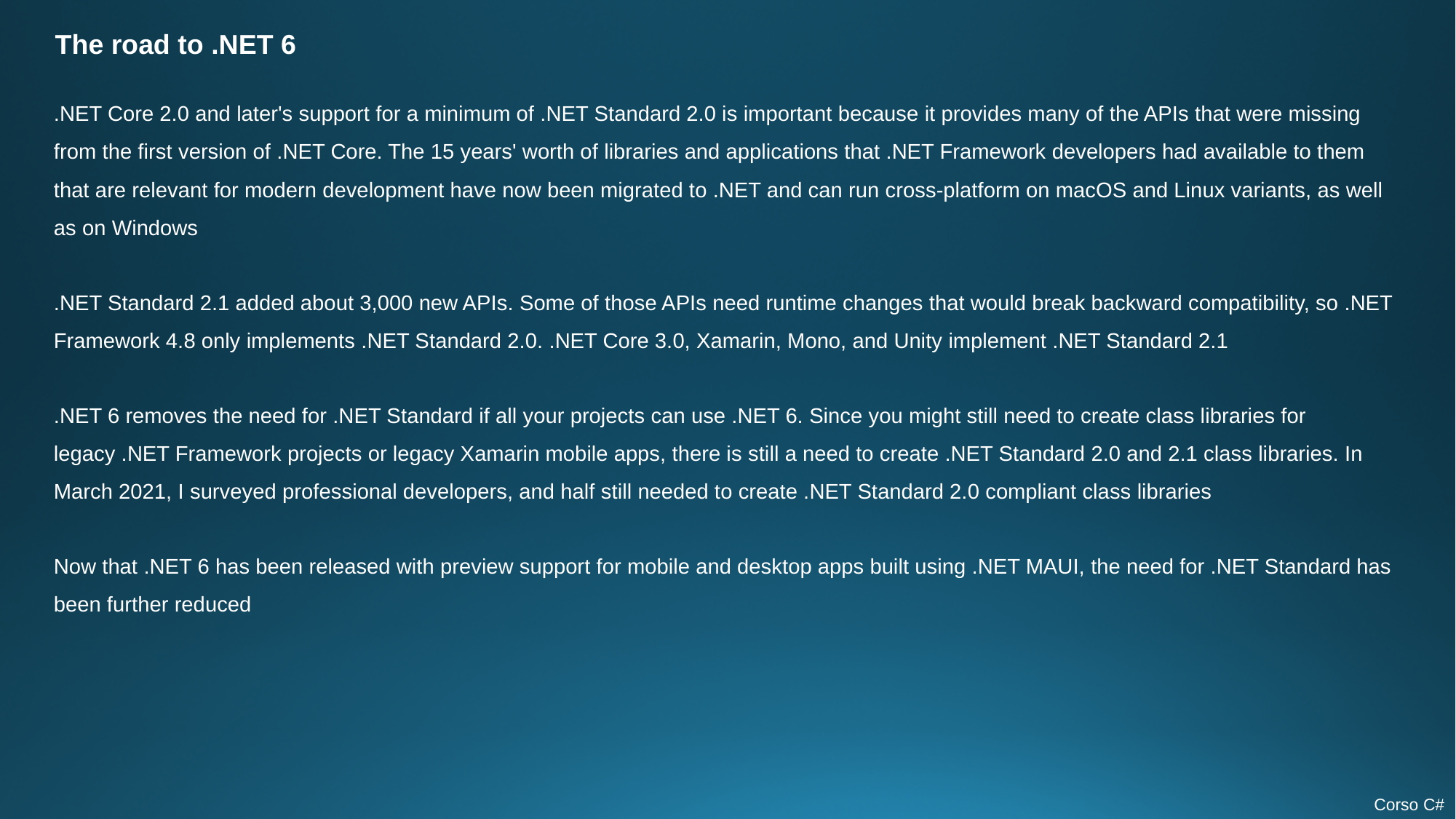

The road to .NET 6
.NET Core 2.0 and later's support for a minimum of .NET Standard 2.0 is important because it provides many of the APIs that were missing from the first version of .NET Core. The 15 years' worth of libraries and applications that .NET Framework developers had available to them that are relevant for modern development have now been migrated to .NET and can run cross-platform on macOS and Linux variants, as well as on Windows
.NET Standard 2.1 added about 3,000 new APIs. Some of those APIs need runtime changes that would break backward compatibility, so .NET Framework 4.8 only implements .NET Standard 2.0. .NET Core 3.0, Xamarin, Mono, and Unity implement .NET Standard 2.1
.NET 6 removes the need for .NET Standard if all your projects can use .NET 6. Since you might still need to create class libraries for legacy .NET Framework projects or legacy Xamarin mobile apps, there is still a need to create .NET Standard 2.0 and 2.1 class libraries. In March 2021, I surveyed professional developers, and half still needed to create .NET Standard 2.0 compliant class libraries
Now that .NET 6 has been released with preview support for mobile and desktop apps built using .NET MAUI, the need for .NET Standard has been further reduced
Corso C#